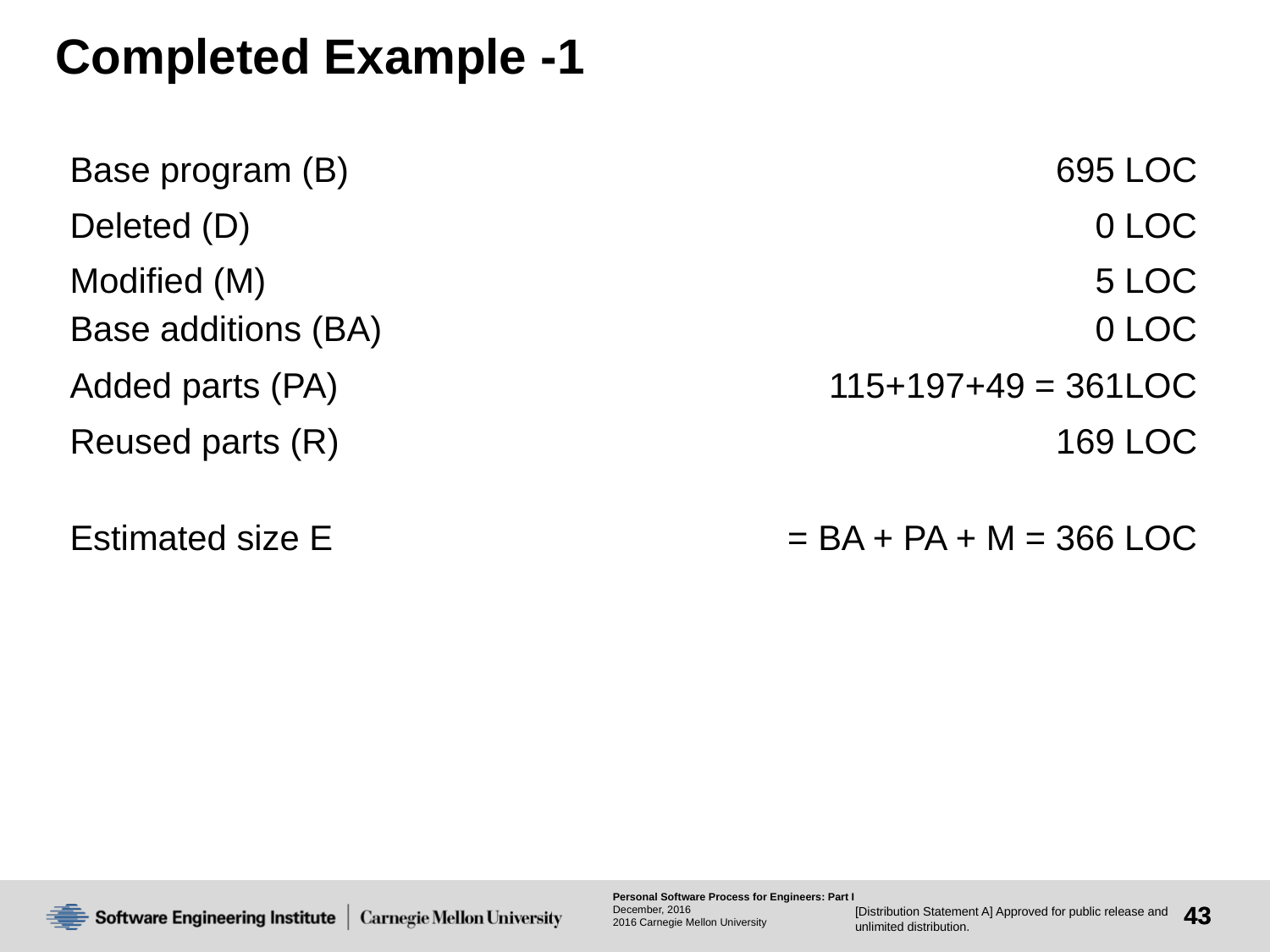

# Completed Example -1
| Base program (B) | 695 LOC |
| --- | --- |
| Deleted (D) | 0 LOC |
| Modified (M) | 5 LOC |
| Base additions (BA) | 0 LOC |
| Added parts (PA) | 115+197+49 = 361LOC |
| Reused parts (R) | 169 LOC |
|  |  |
| Estimated size E | = BA + PA + M = 366 LOC |